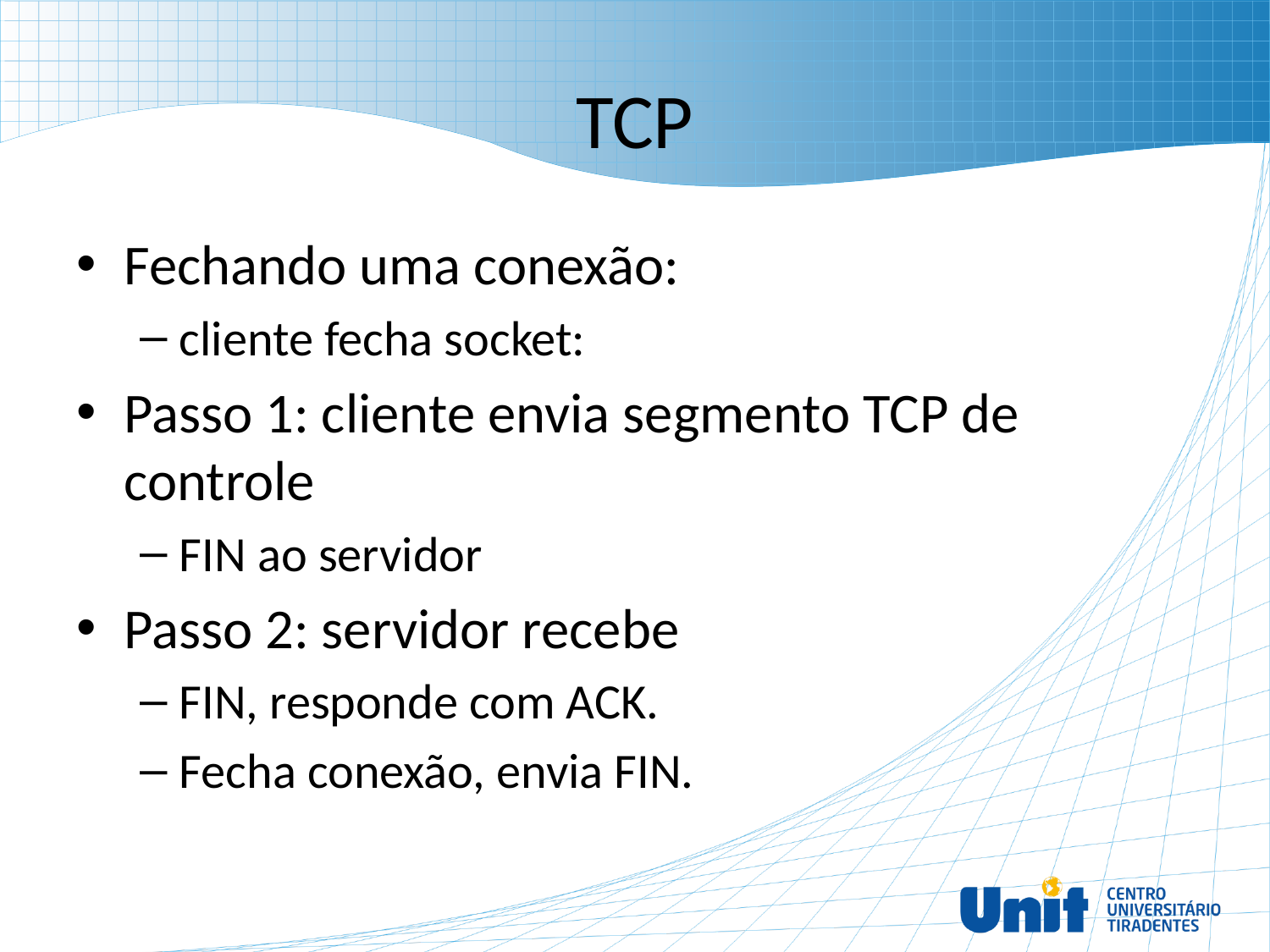

# TCP
Fechando uma conexão:
cliente fecha socket:
Passo 1: cliente envia segmento TCP de controle
FIN ao servidor
Passo 2: servidor recebe
FIN, responde com ACK.
Fecha conexão, envia FIN.